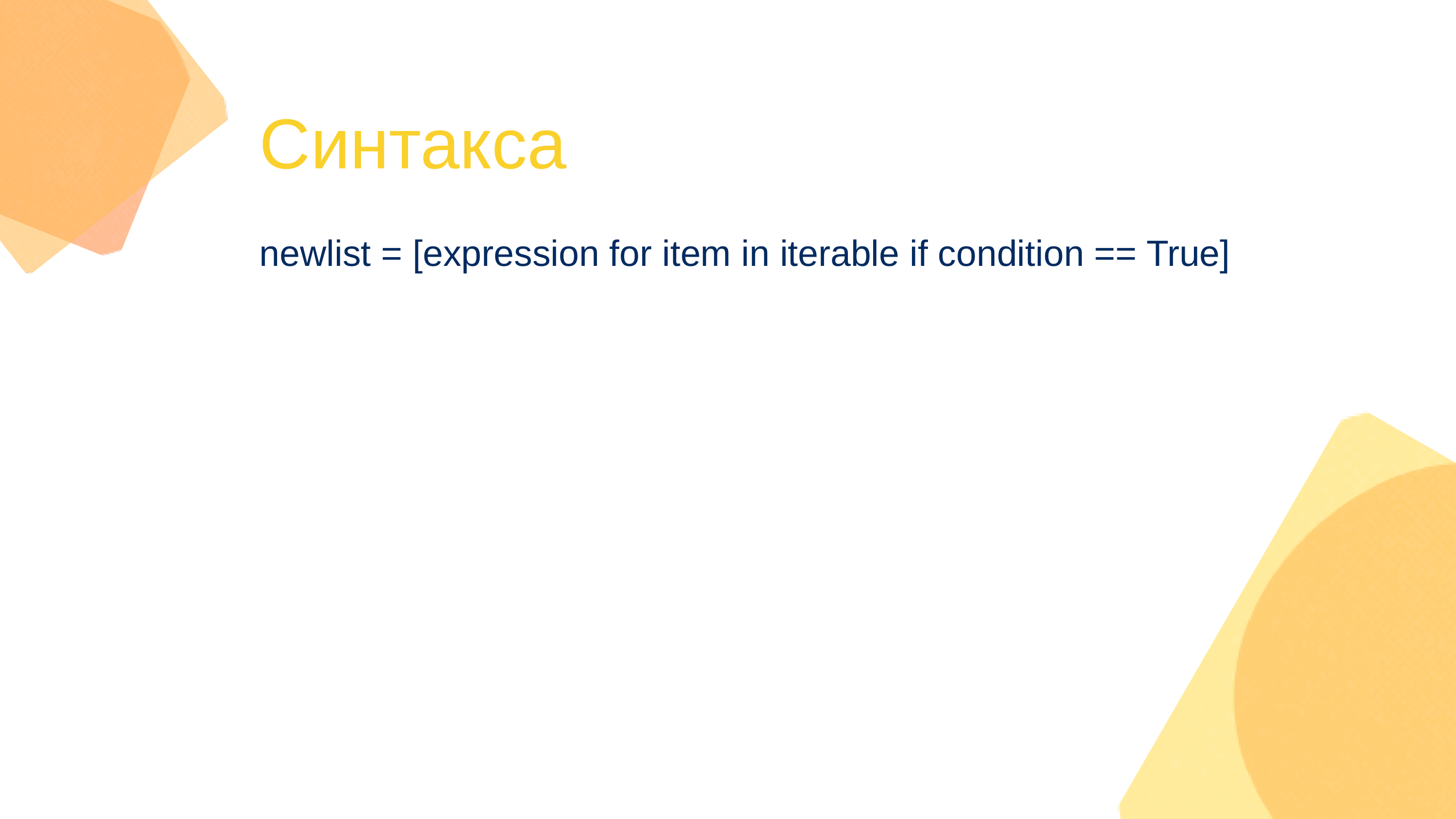

Синтакса
newlist = [expression for item in iterable if condition == True]